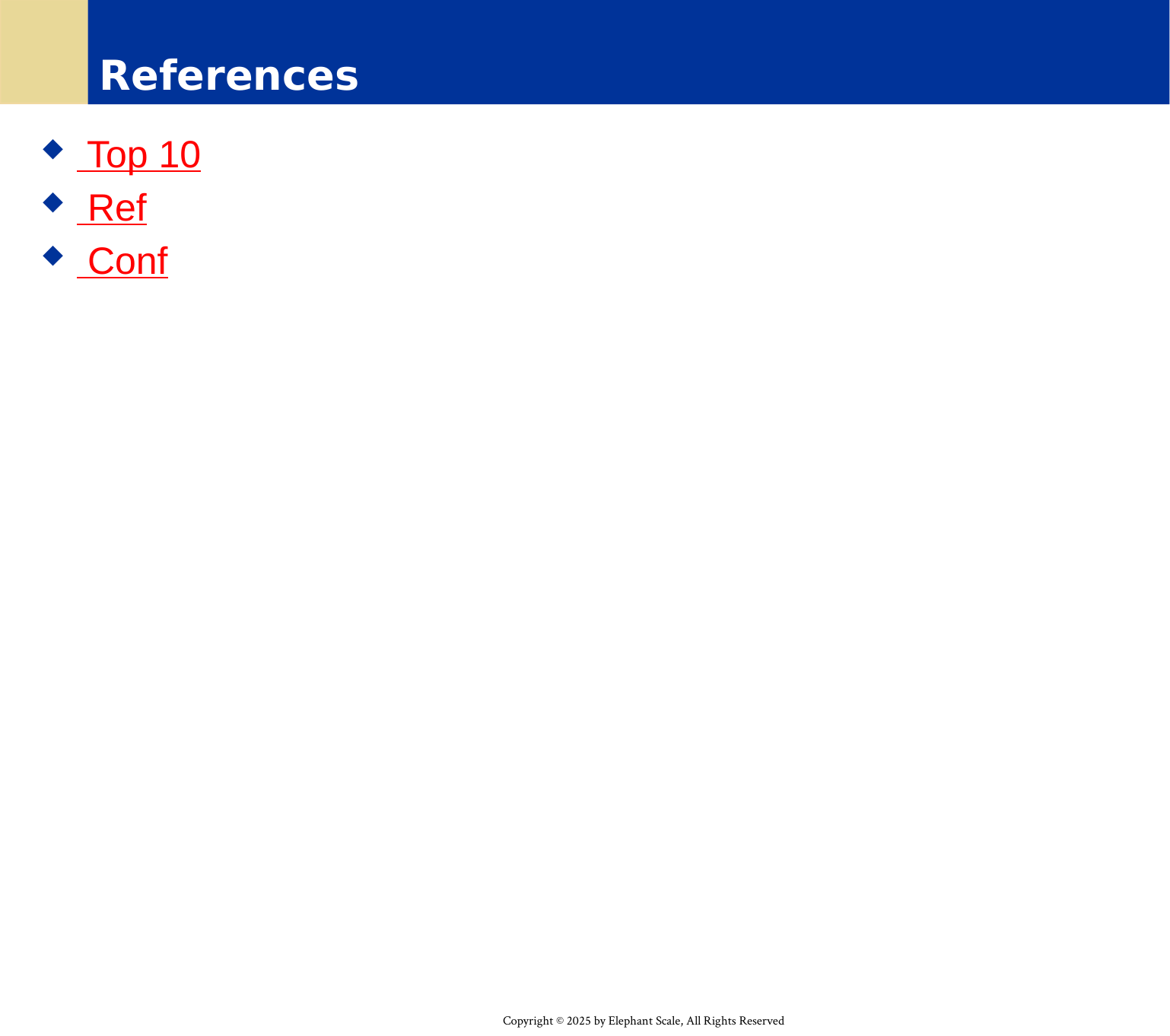

# References
 Top 10
 Ref
 Conf
Copyright © 2025 by Elephant Scale, All Rights Reserved